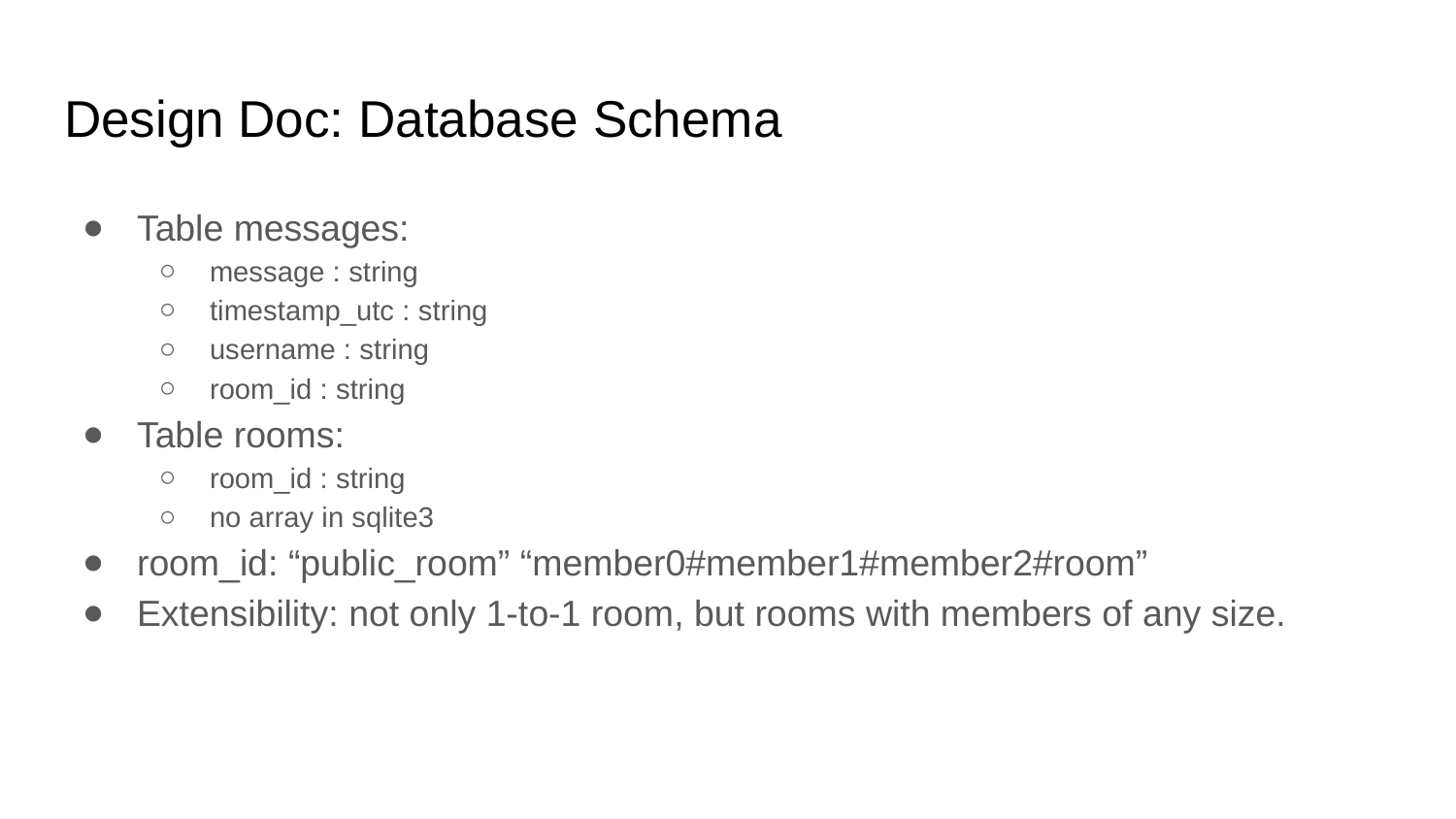

# Design Doc: Database Schema
Table messages:
message : string
timestamp_utc : string
username : string
room_id : string
Table rooms:
room_id : string
no array in sqlite3
room_id: “public_room” “member0#member1#member2#room”
Extensibility: not only 1-to-1 room, but rooms with members of any size.